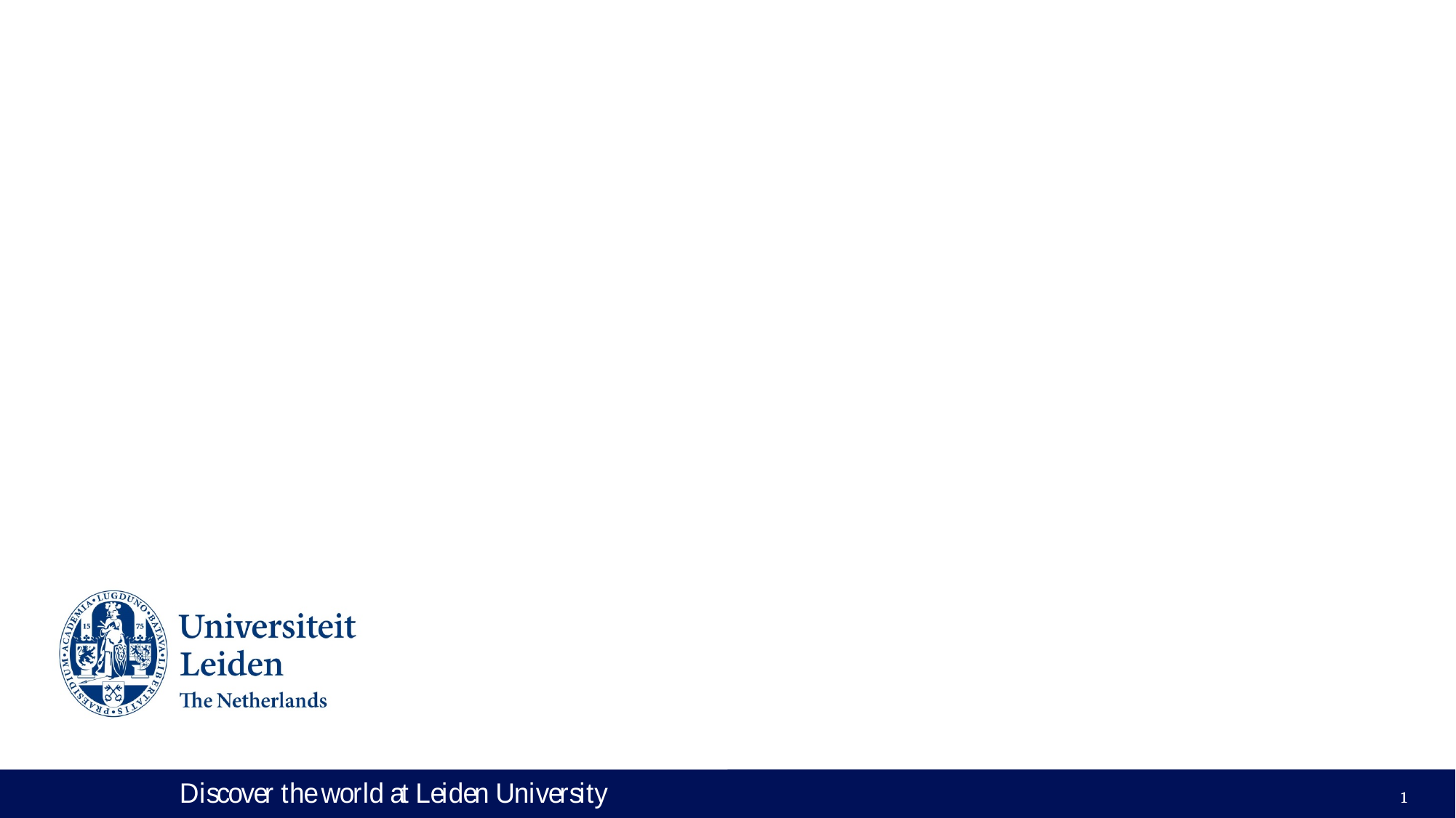

# Week 11 Exercises: MRIO semantic
Glenn A. Aguilar-Hernandez
March 15, 2o22
1